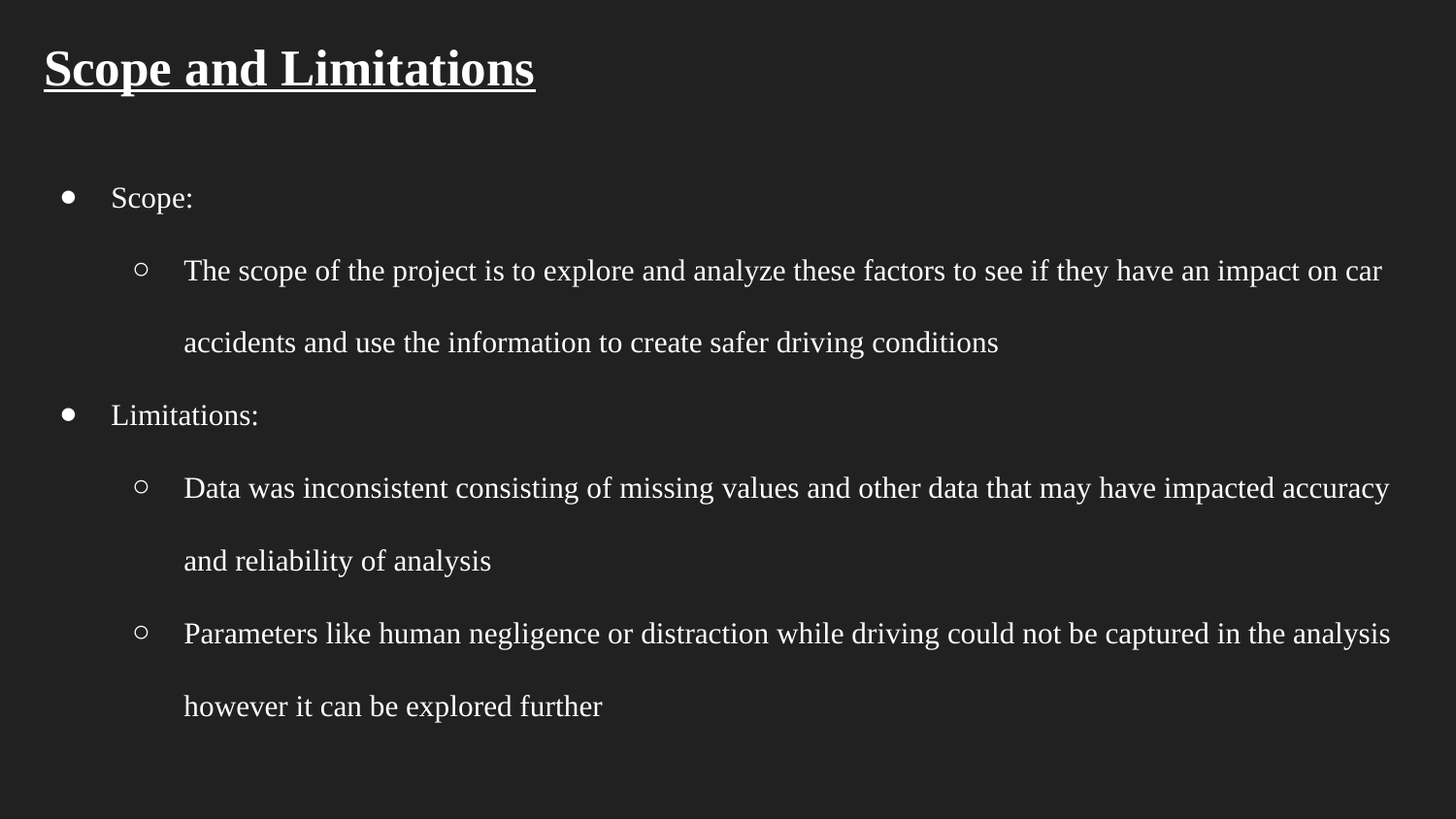

# Scope and Limitations

Scope:
The scope of the project is to explore and analyze these factors to see if they have an impact on car accidents and use the information to create safer driving conditions
Limitations:
Data was inconsistent consisting of missing values and other data that may have impacted accuracy and reliability of analysis
Parameters like human negligence or distraction while driving could not be captured in the analysis however it can be explored further